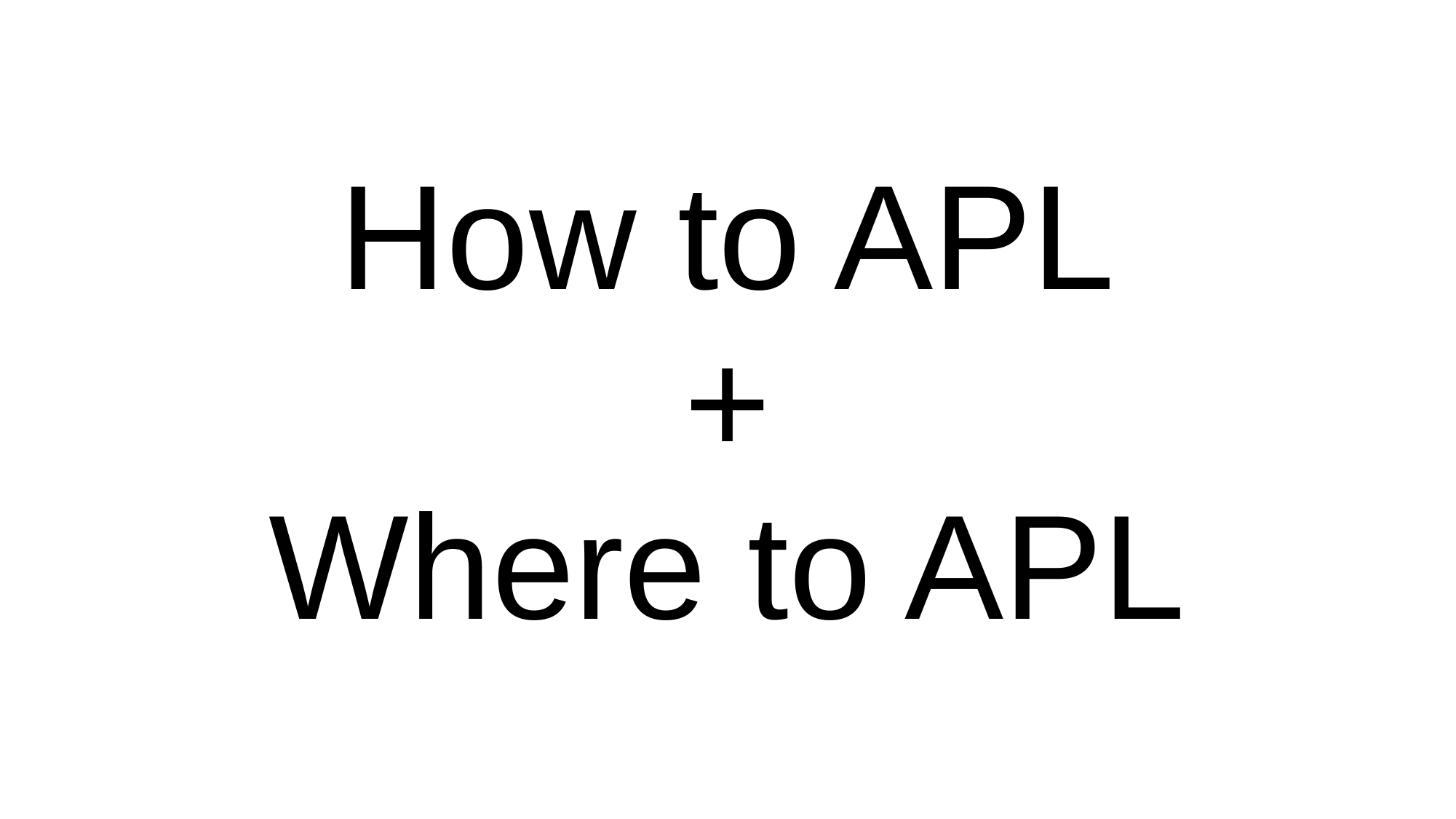

How to APL
+
Where to APL